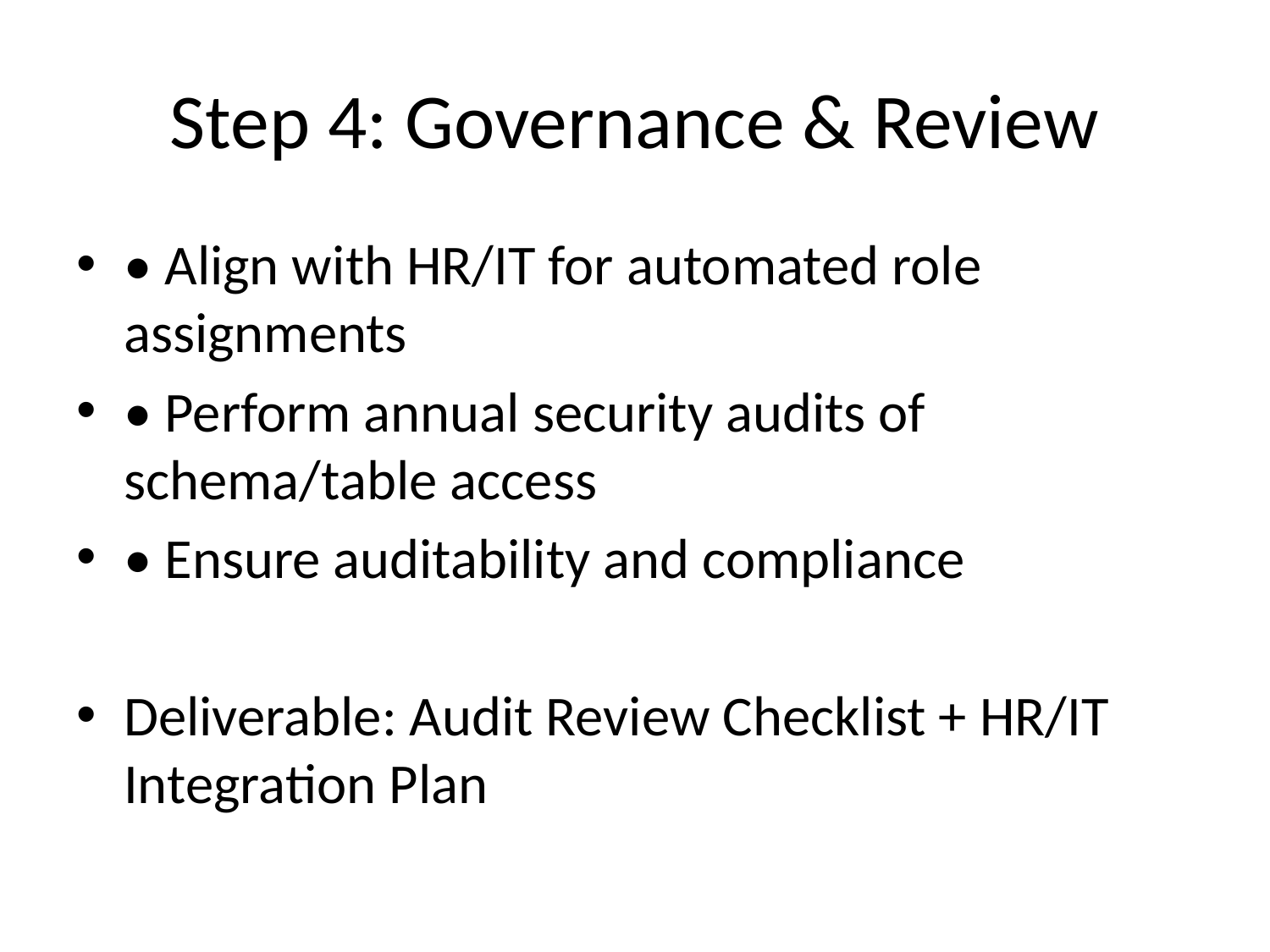

# Step 4: Governance & Review
• Align with HR/IT for automated role assignments
• Perform annual security audits of schema/table access
• Ensure auditability and compliance

Deliverable: Audit Review Checklist + HR/IT Integration Plan